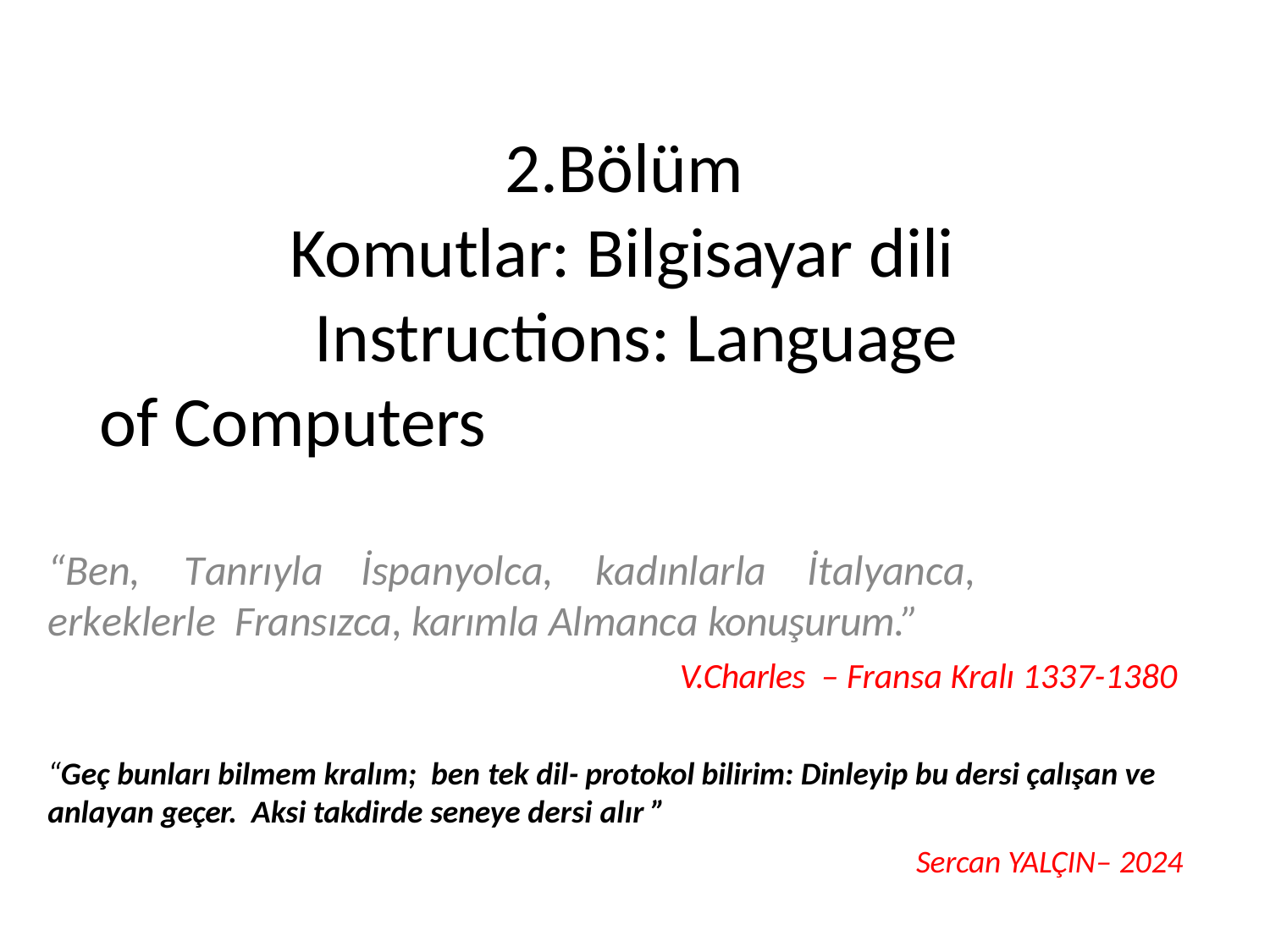

# 2.Bölüm  Komutlar: Bilgisayar dili
Instructions: Language of Computers
“Ben,	Tanrıyla	İspanyolca,	kadınlarla	İtalyanca,	erkeklerle  Fransızca, karımla Almanca konuşurum.”
V.Charles – Fransa Kralı 1337-1380

“Geç bunları bilmem kralım;  ben tek dil- protokol bilirim: Dinleyip bu dersi çalışan ve anlayan geçer. Aksi takdirde seneye dersi alır ”
Sercan YALÇIN– 2024